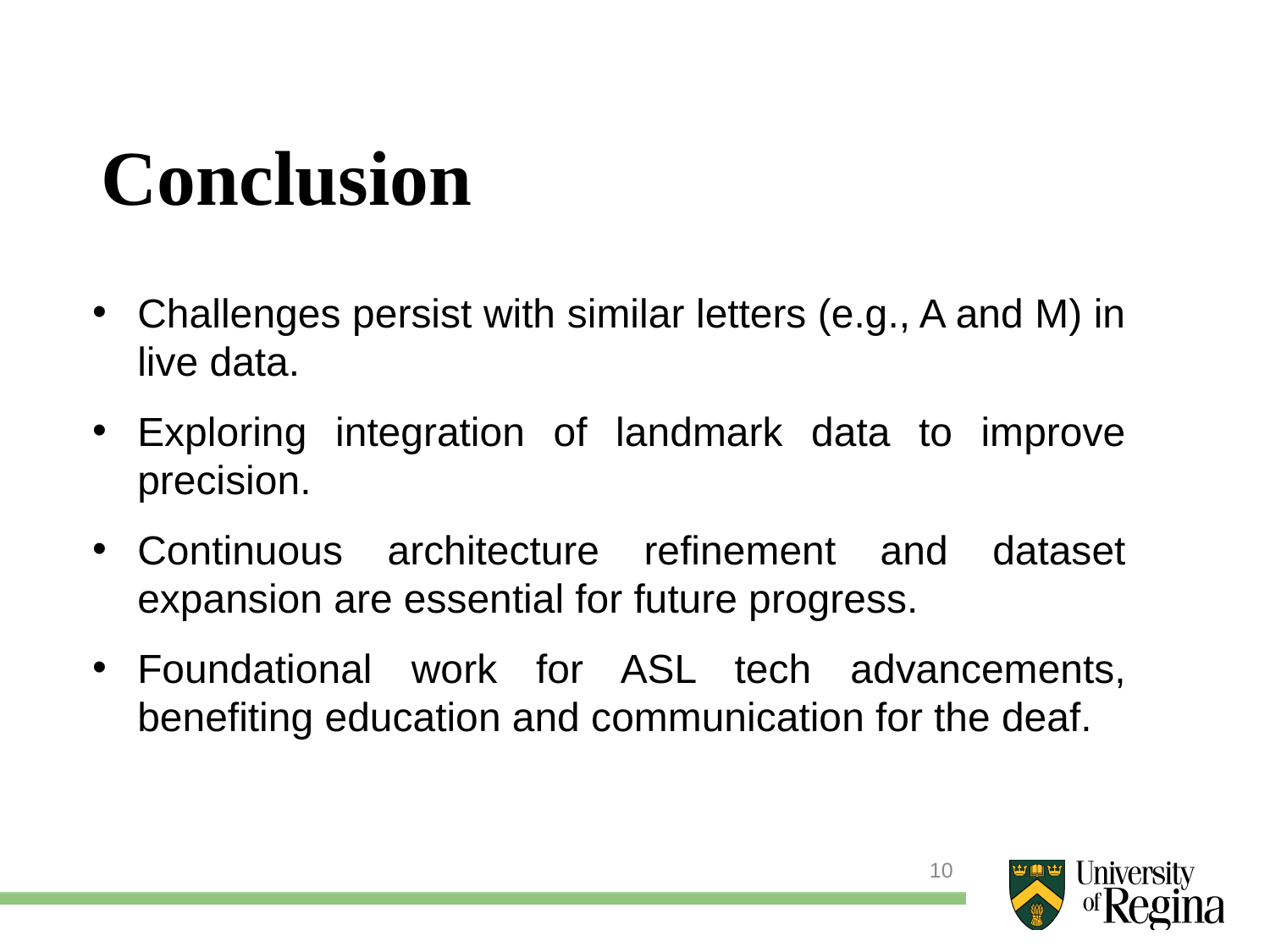

# Conclusion
Challenges persist with similar letters (e.g., A and M) in live data.
Exploring integration of landmark data to improve precision.
Continuous architecture refinement and dataset expansion are essential for future progress.
Foundational work for ASL tech advancements, benefiting education and communication for the deaf.
10